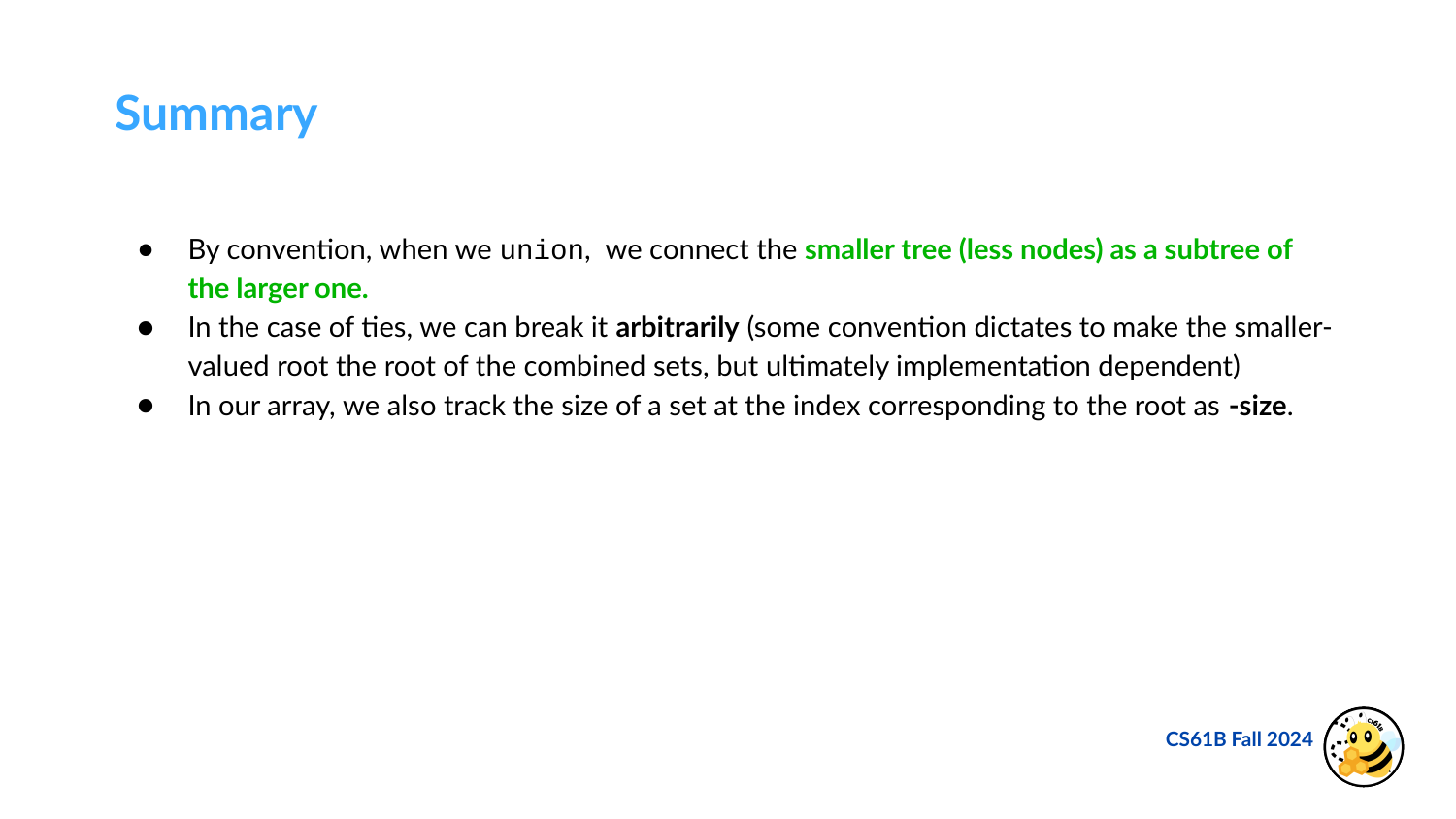

Summary
By convention, when we union,  we connect the smaller tree (less nodes) as a subtree of the larger one.
In the case of ties, we can break it arbitrarily (some convention dictates to make the smaller-valued root the root of the combined sets, but ultimately implementation dependent)
In our array, we also track the size of a set at the index corresponding to the root as -size.